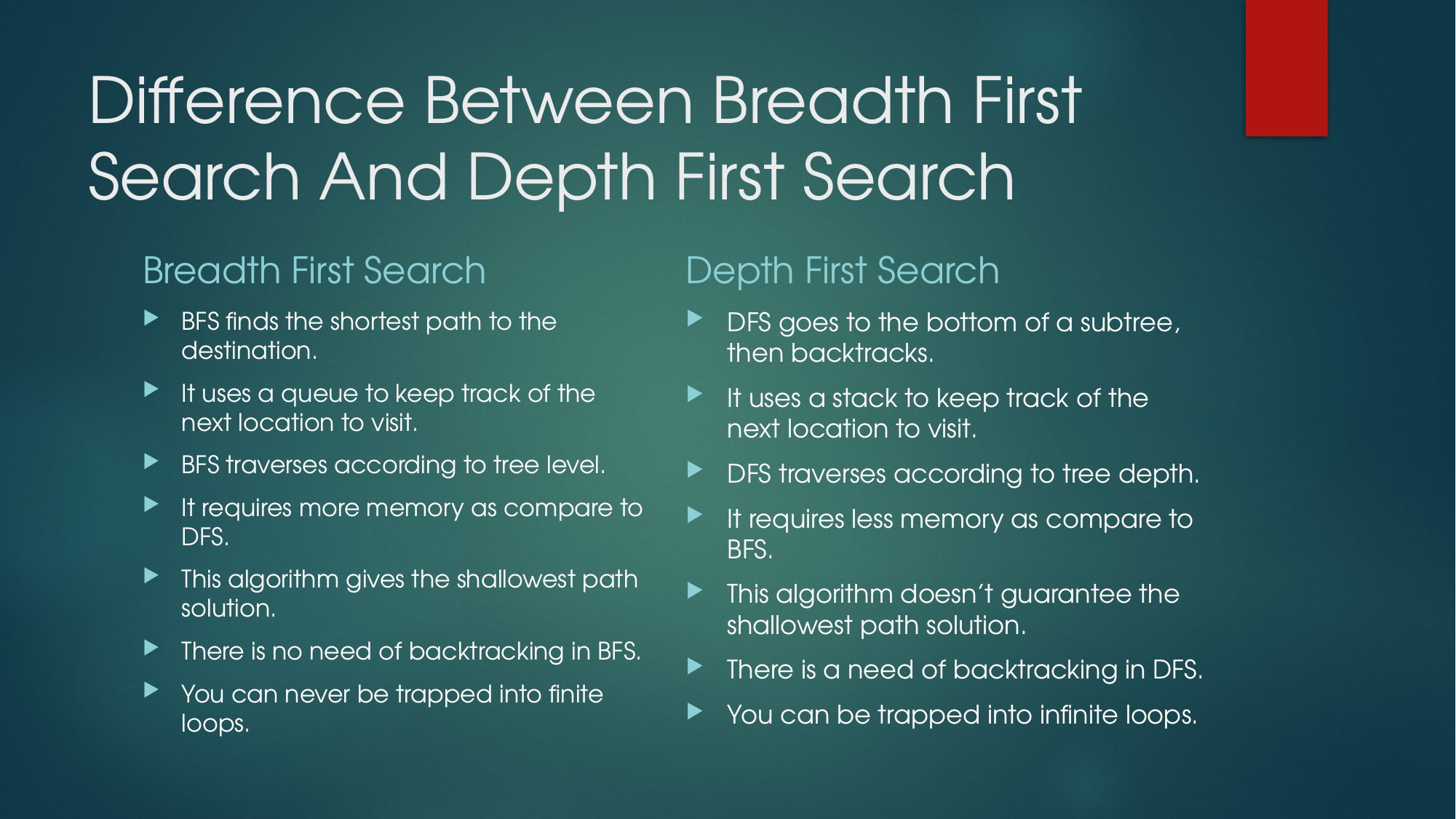

# Difference Between Breadth First Search And Depth First Search
Breadth First Search
Depth First Search
BFS finds the shortest path to the destination.
It uses a queue to keep track of the next location to visit.
BFS traverses according to tree level.
It requires more memory as compare to DFS.
This algorithm gives the shallowest path solution.
There is no need of backtracking in BFS.
You can never be trapped into finite loops.
DFS goes to the bottom of a subtree, then backtracks.
It uses a stack to keep track of the next location to visit.
DFS traverses according to tree depth.
It requires less memory as compare to BFS.
This algorithm doesn’t guarantee the shallowest path solution.
There is a need of backtracking in DFS.
You can be trapped into infinite loops.